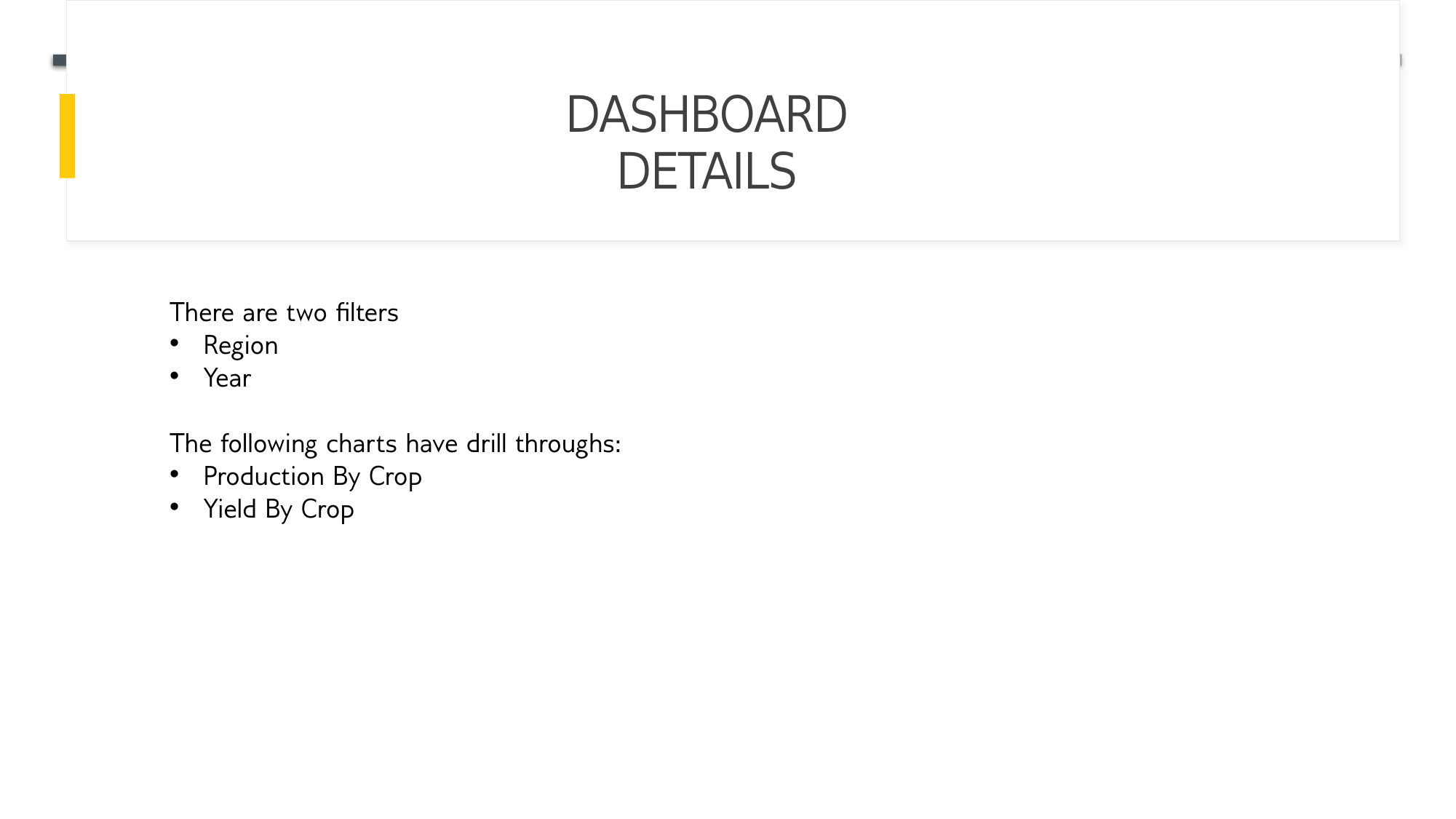

DASHBOARD DETAILS
There are two filters
Region
Year

The following charts have drill throughs:
Production By Crop
Yield By Crop